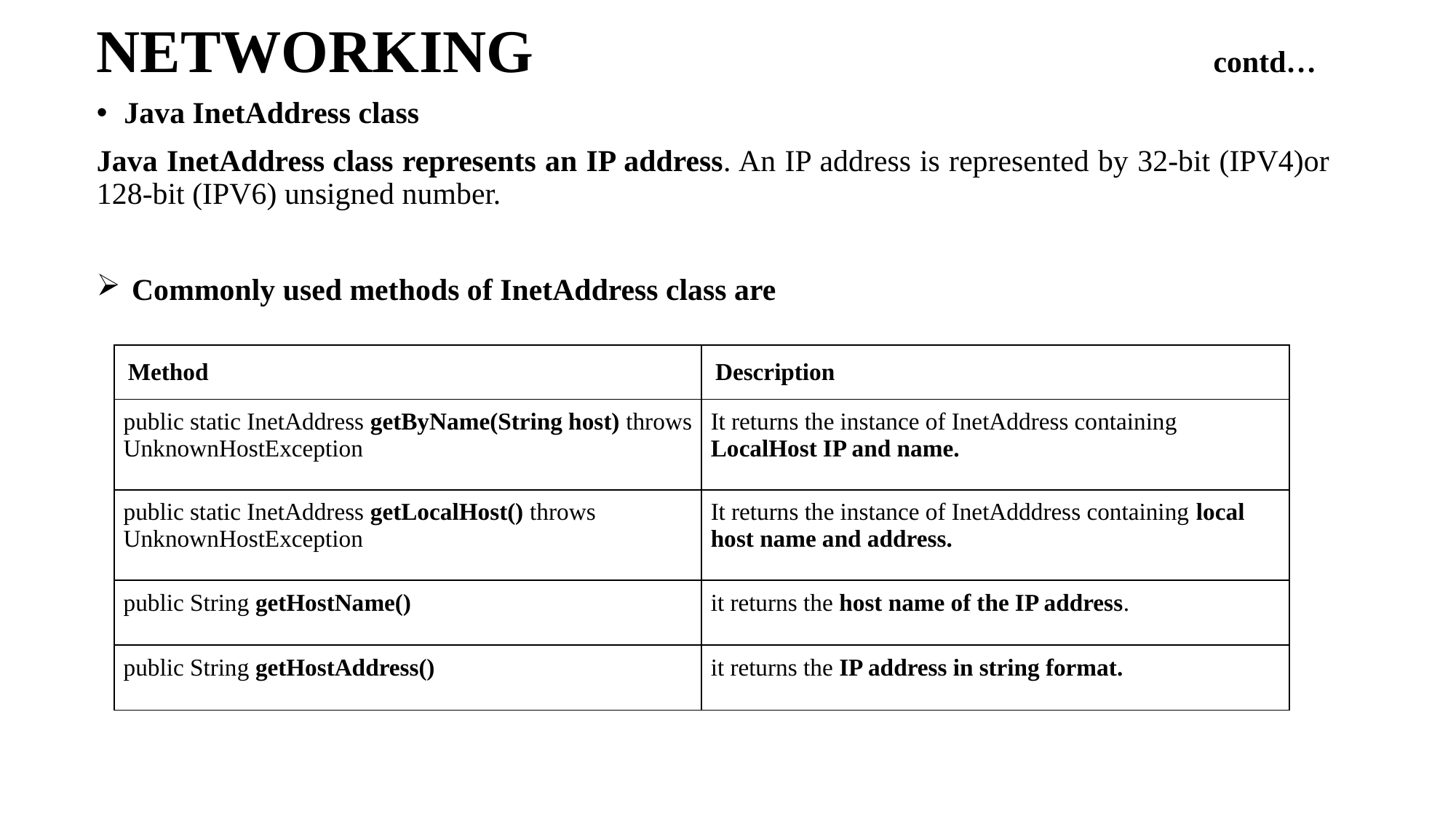

# NETWORKING                                             contd…
Java InetAddress class
Java InetAddress class represents an IP address. An IP address is represented by 32-bit (IPV4)or 128-bit (IPV6) unsigned number.

 Commonly used methods of InetAddress class are

| Method | Description |
| --- | --- |
| public static InetAddress getByName(String host) throws UnknownHostException | It returns the instance of InetAddress containing LocalHost IP and name. |
| public static InetAddress getLocalHost() throws UnknownHostException | It returns the instance of InetAdddress containing local host name and address. |
| public String getHostName() | it returns the host name of the IP address. |
| public String getHostAddress() | it returns the IP address in string format. |